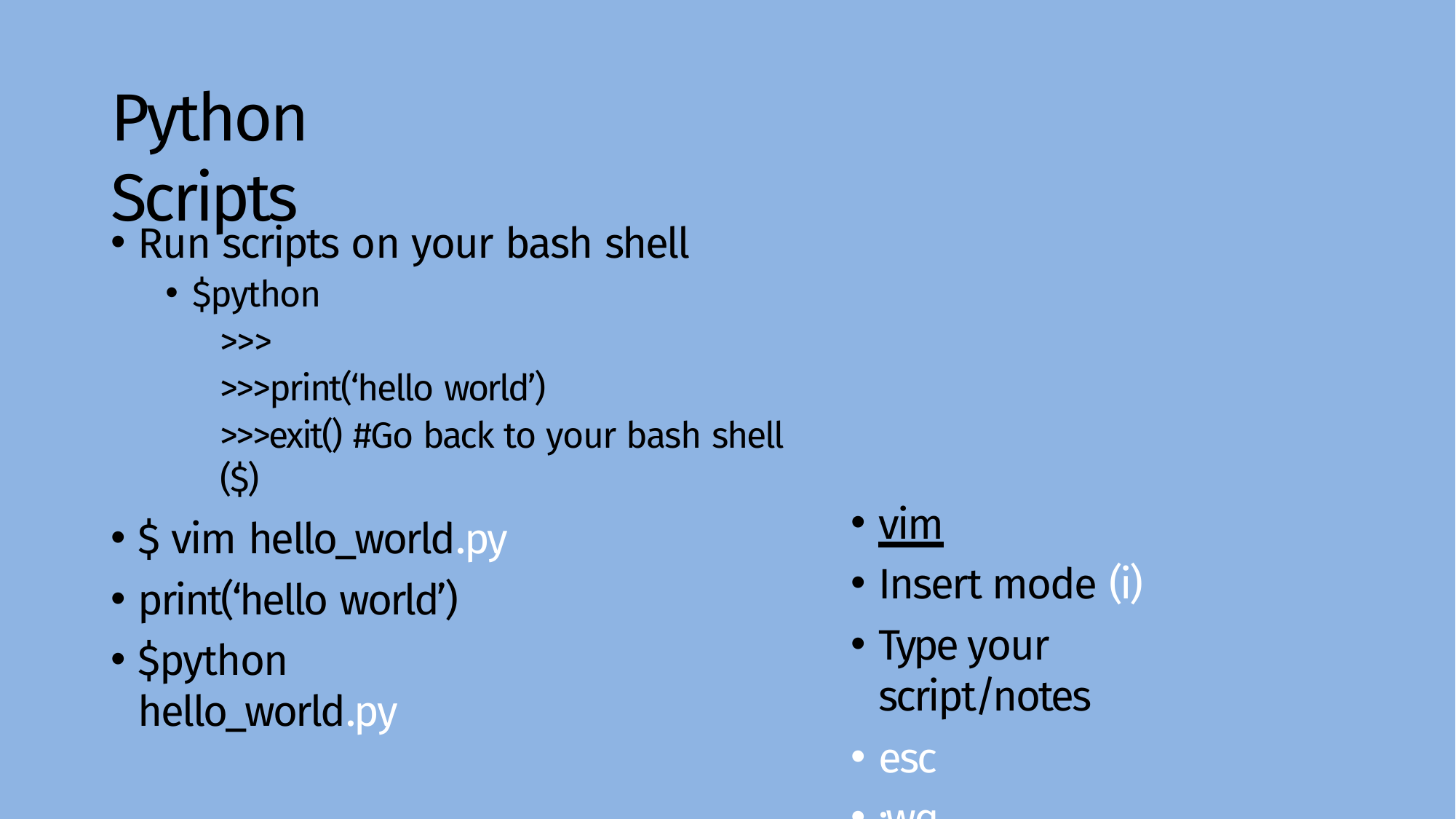

# Python Scripts
Run scripts on your bash shell
$python
>>>
>>>print(‘hello world’)
>>>exit() #Go back to your bash shell ($)
vim
Insert mode (i)
Type your script/notes
esc
:wq
$ vim hello_world.py
print(‘hello world’)
$python hello_world.py